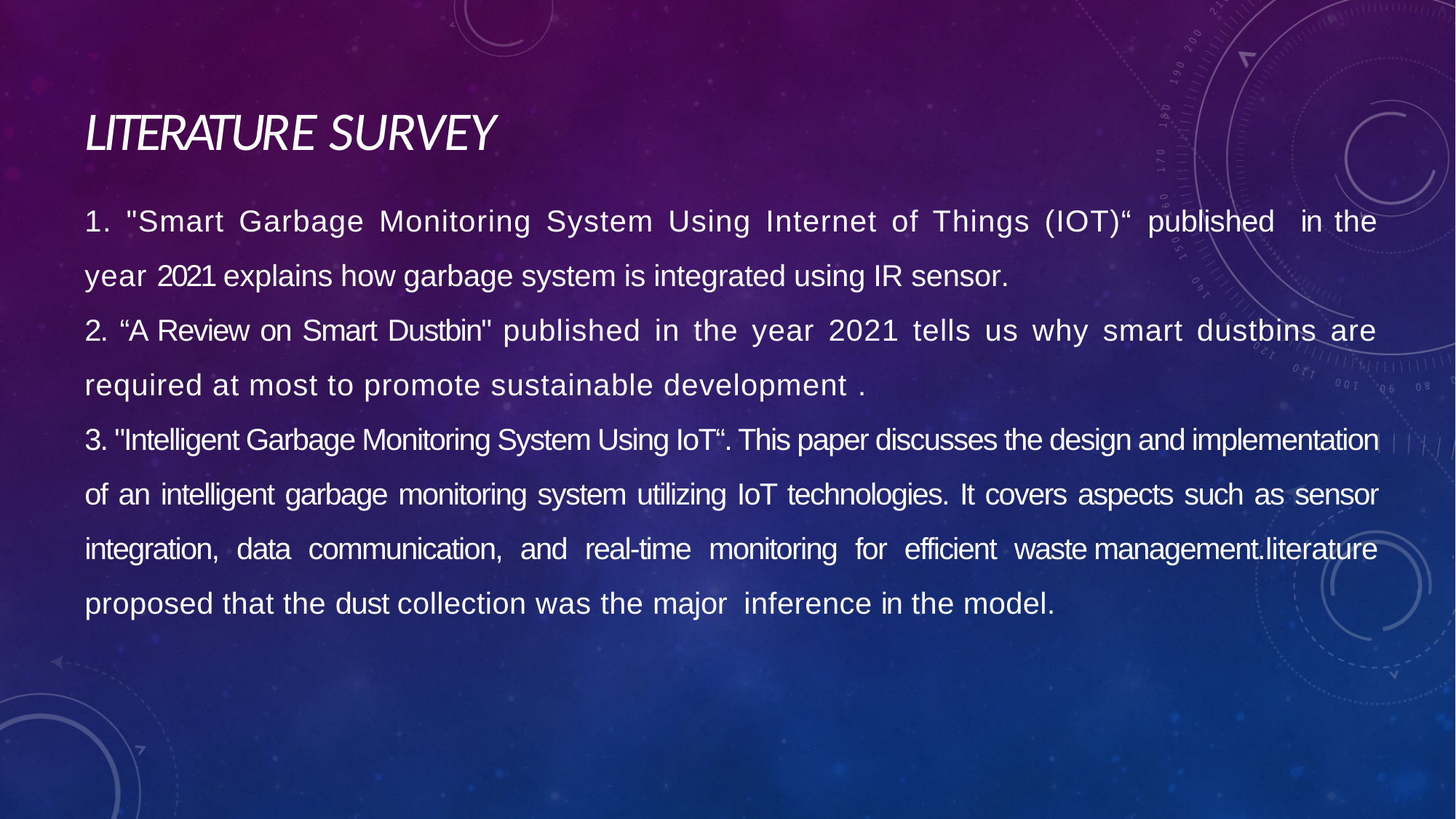

# LITERATURE SURVEY
1. "Smart Garbage Monitoring System Using Internet of Things (IOT)“ published  in the year 2021 explains how garbage system is integrated using IR sensor.
2. “A Review on Smart Dustbin" published in the year 2021 tells us why smart dustbins are required at most to promote sustainable development .
3. "Intelligent Garbage Monitoring System Using IoT“. This paper discusses the design and implementation of an intelligent garbage monitoring system utilizing IoT technologies. It covers aspects such as sensor integration, data communication, and real-time monitoring for efficient waste management.literature proposed that the dust collection was the major  inference in the model.